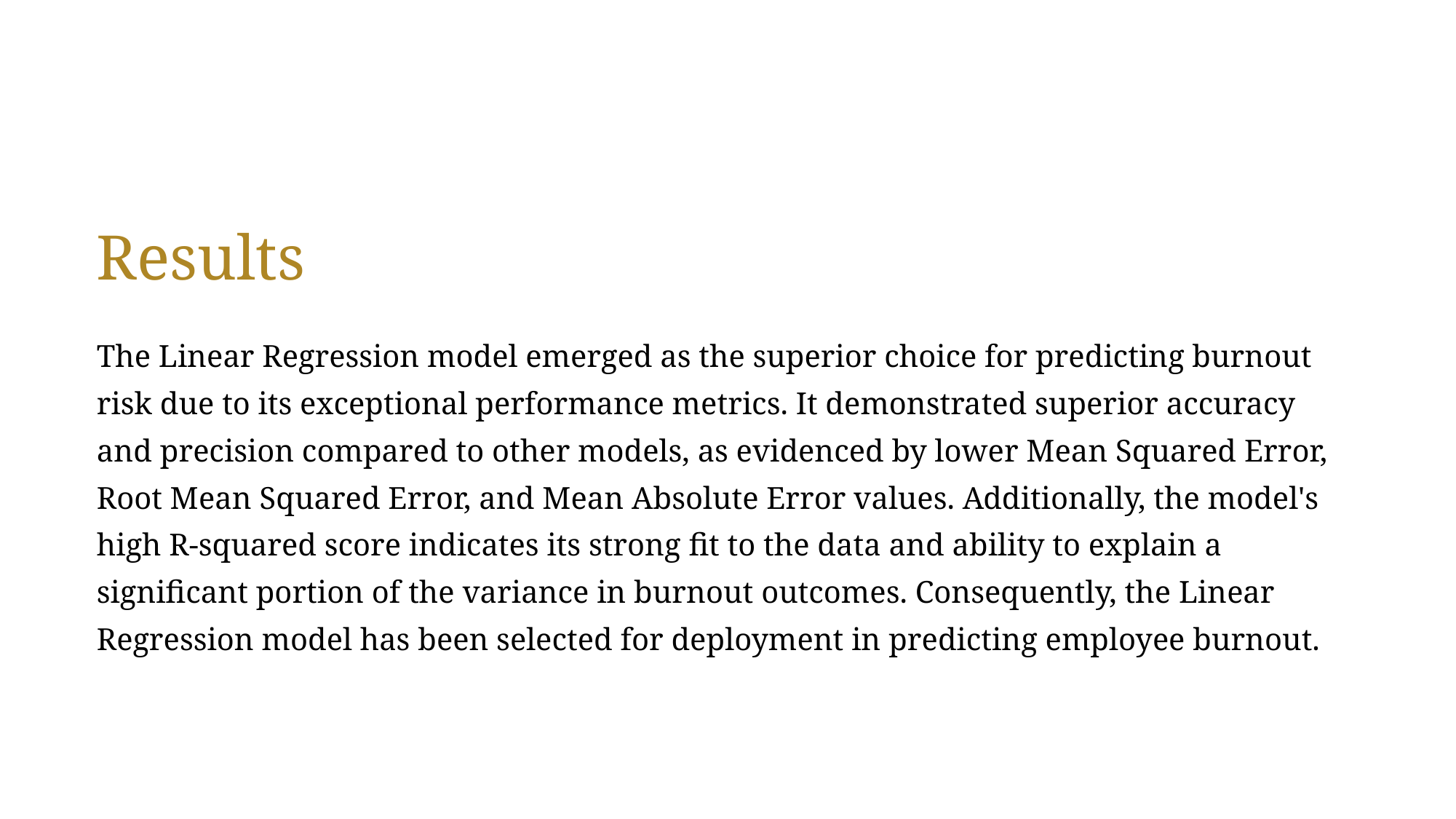

Results
The Linear Regression model emerged as the superior choice for predicting burnout risk due to its exceptional performance metrics. It demonstrated superior accuracy and precision compared to other models, as evidenced by lower Mean Squared Error, Root Mean Squared Error, and Mean Absolute Error values. Additionally, the model's high R-squared score indicates its strong fit to the data and ability to explain a significant portion of the variance in burnout outcomes. Consequently, the Linear Regression model has been selected for deployment in predicting employee burnout.